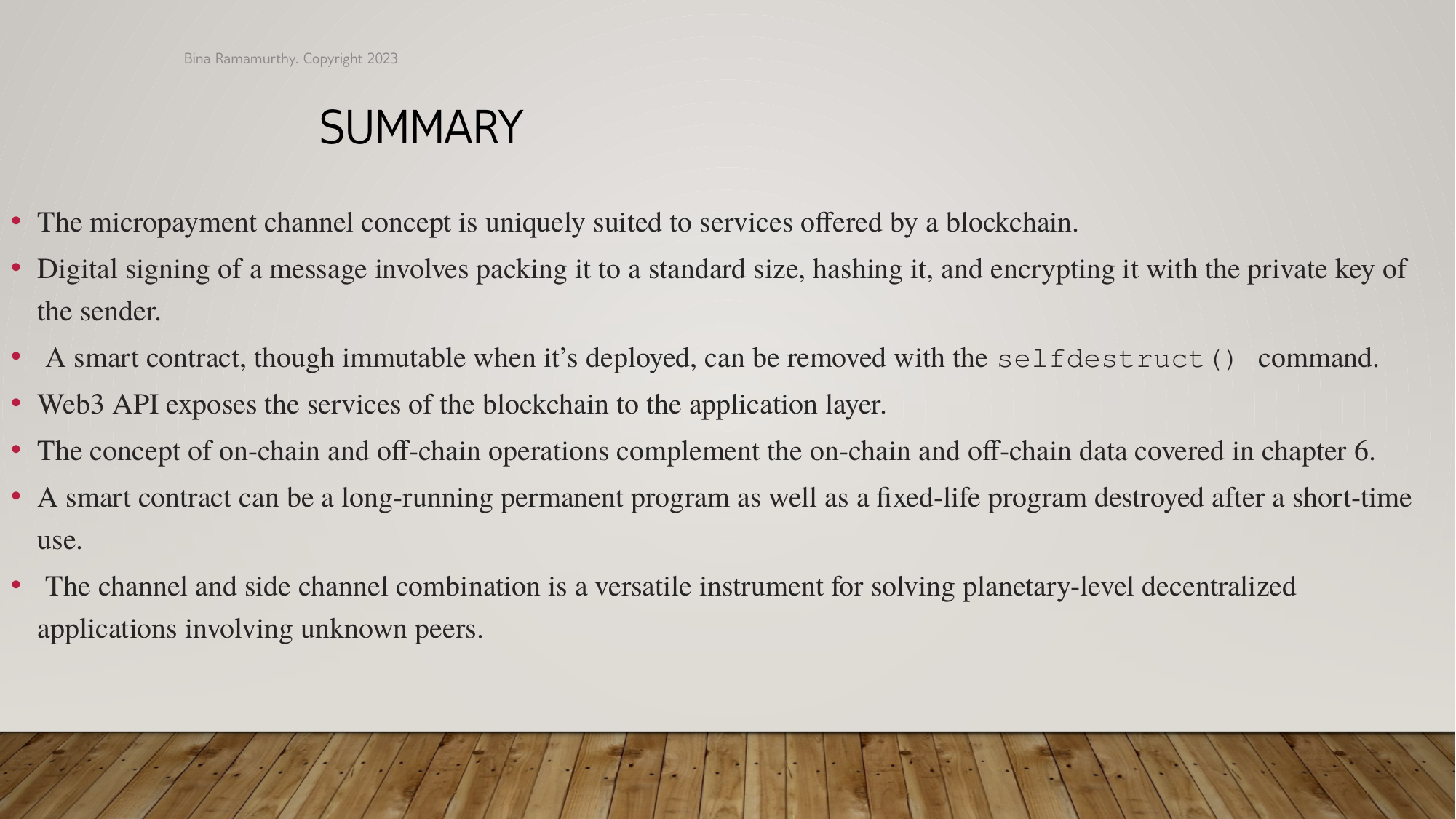

Bina Ramamurthy. Copyright 2023
Summary
The micropayment channel concept is uniquely suited to services offered by a blockchain.
Digital signing of a message involves packing it to a standard size, hashing it, and encrypting it with the private key of the sender.
 A smart contract, though immutable when it’s deployed, can be removed with the selfdestruct() command.
Web3 API exposes the services of the blockchain to the application layer.
The concept of on-chain and off-chain operations complement the on-chain and off-chain data covered in chapter 6.
A smart contract can be a long-running permanent program as well as a fixed-life program destroyed after a short-time use.
 The channel and side channel combination is a versatile instrument for solving planetary-level decentralized applications involving unknown peers.